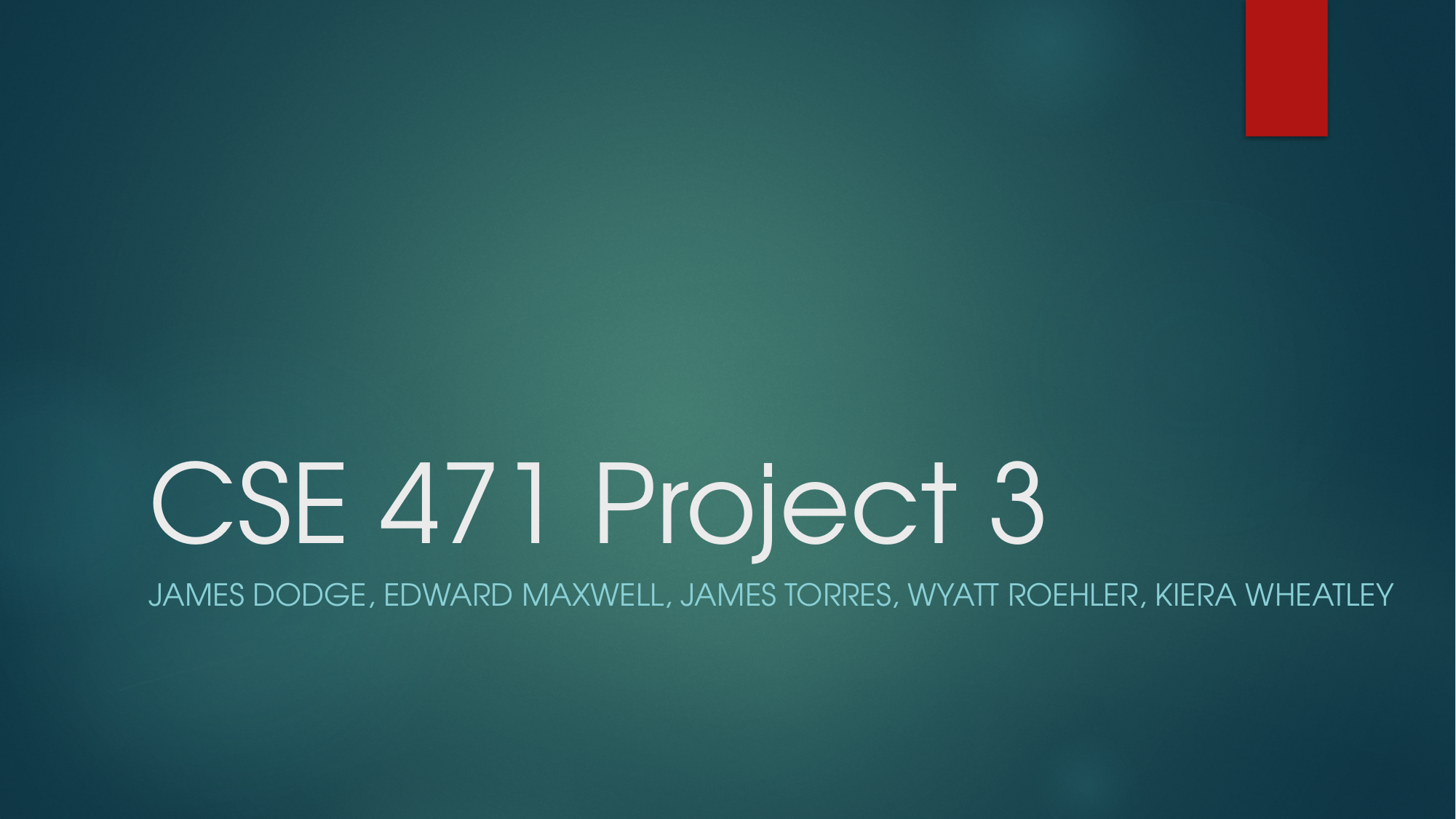

# CSE 471 Project 3
James Dodge, Edward Maxwell, James Torres, Wyatt Roehler, Kiera Wheatley